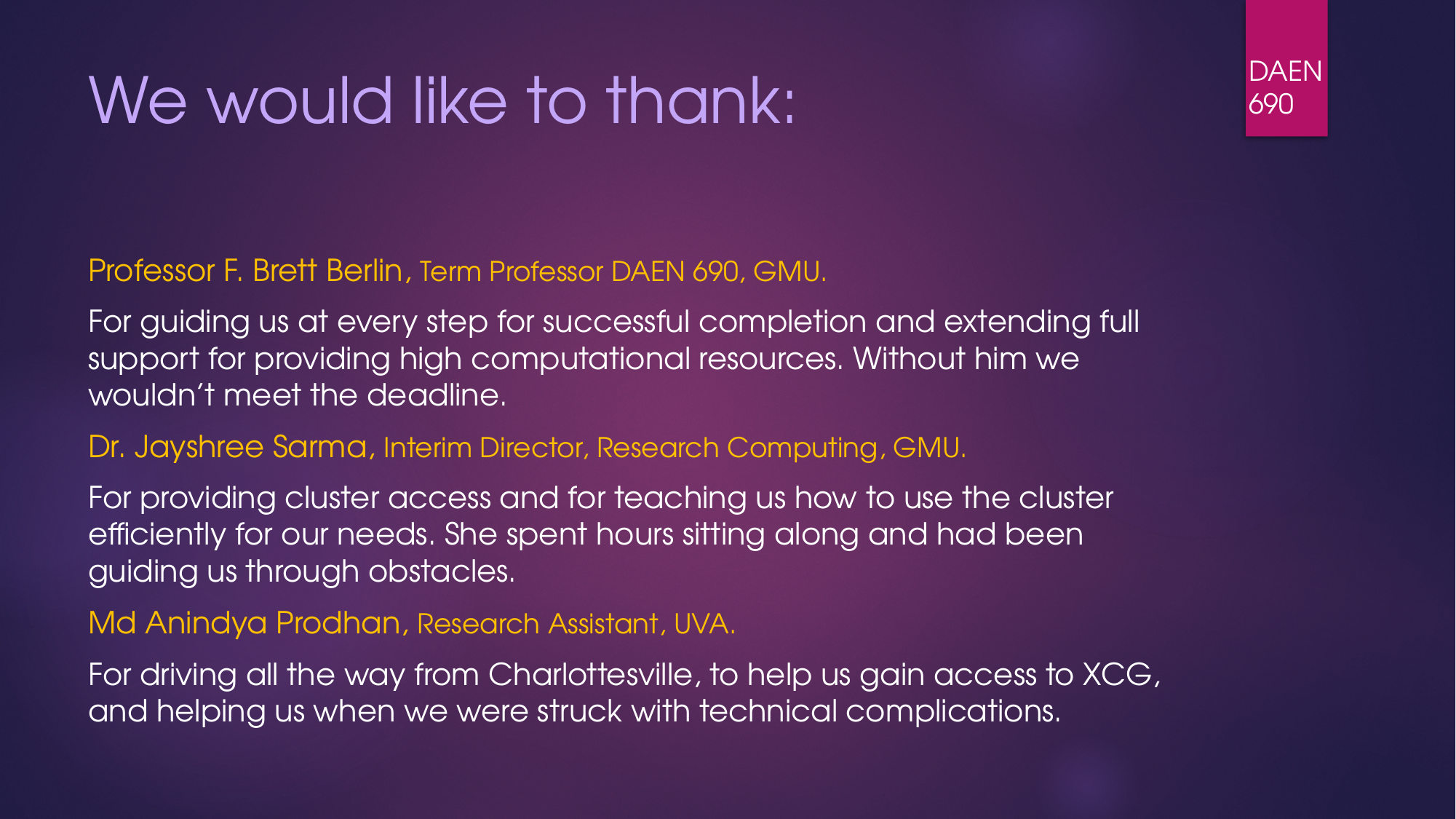

DAEN 690
# We would like to thank:
Professor F. Brett Berlin, Term Professor DAEN 690, GMU.
For guiding us at every step for successful completion and extending full support for providing high computational resources. Without him we wouldn’t meet the deadline.
Dr. Jayshree Sarma, Interim Director, Research Computing, GMU.
For providing cluster access and for teaching us how to use the cluster efficiently for our needs. She spent hours sitting along and had been guiding us through obstacles.
Md Anindya Prodhan, Research Assistant, UVA.
For driving all the way from Charlottesville, to help us gain access to XCG, and helping us when we were struck with technical complications.